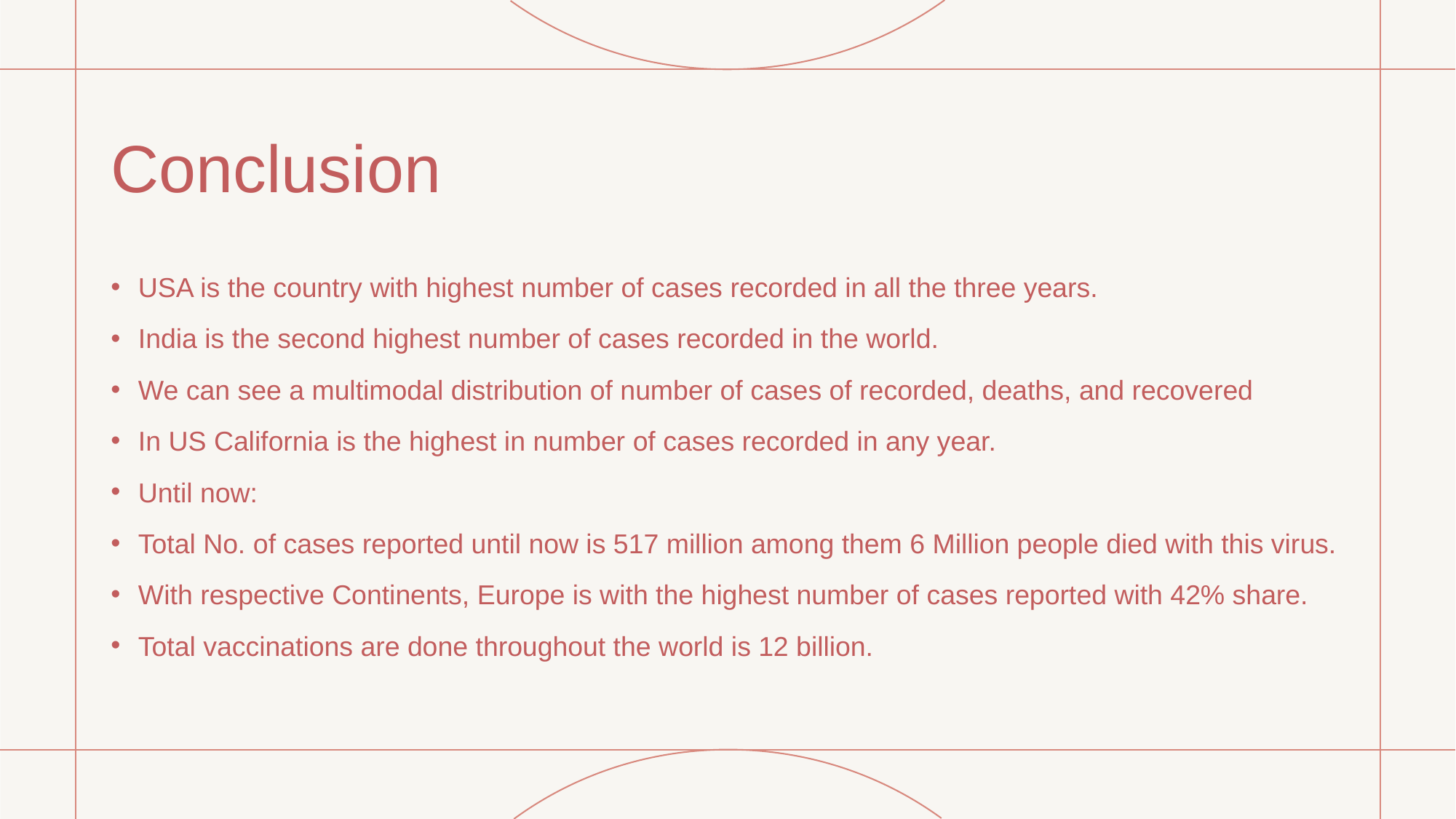

# Conclusion
USA is the country with highest number of cases recorded in all the three years.
India is the second highest number of cases recorded in the world.
We can see a multimodal distribution of number of cases of recorded, deaths, and recovered
In US California is the highest in number of cases recorded in any year.
Until now:
Total No. of cases reported until now is 517 million among them 6 Million people died with this virus.
With respective Continents, Europe is with the highest number of cases reported with 42% share.
Total vaccinations are done throughout the world is 12 billion.